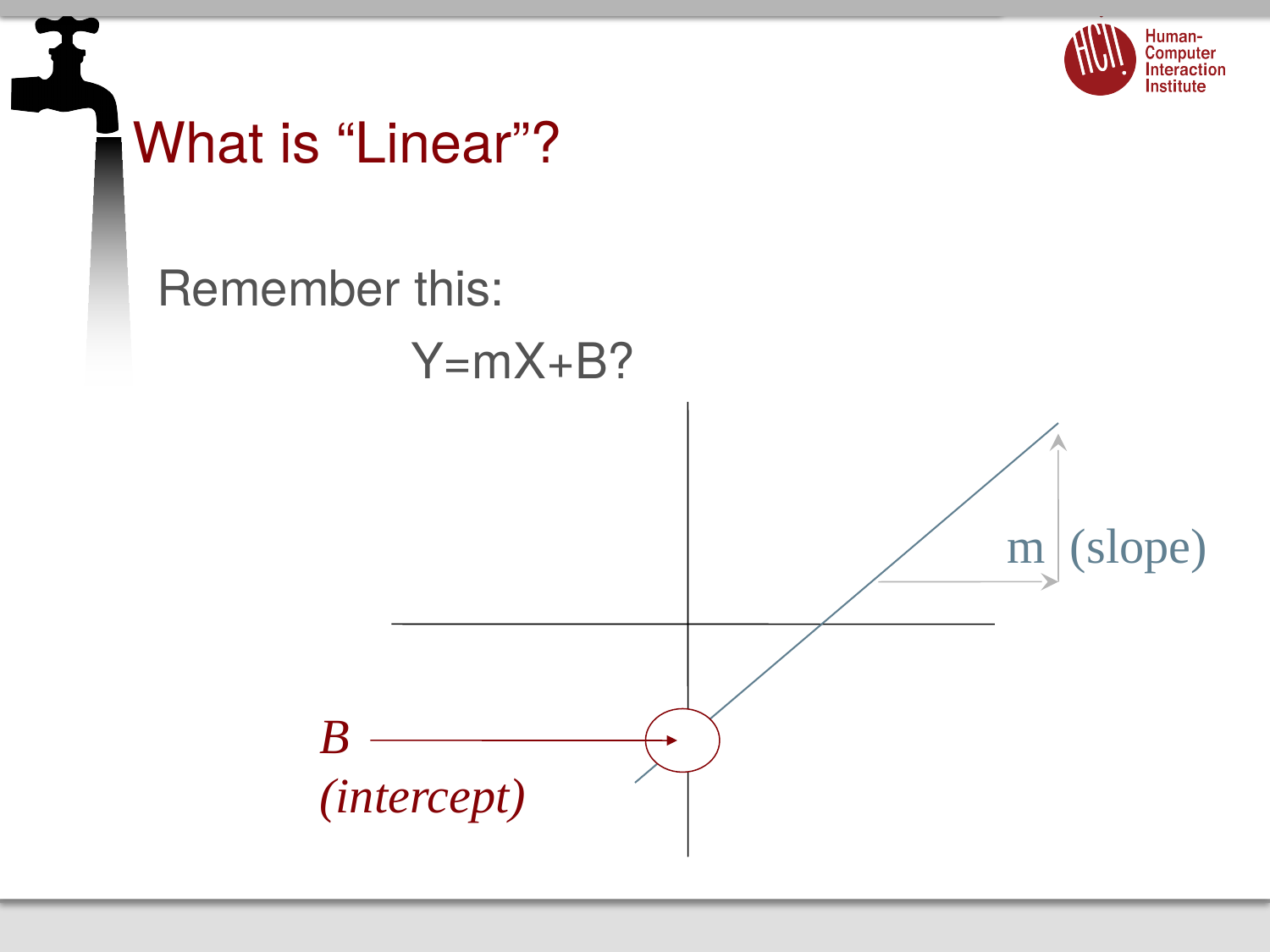

# What is “Linear”?
Remember this:
		Y=mX+B?

m  (slope)

B (intercept)